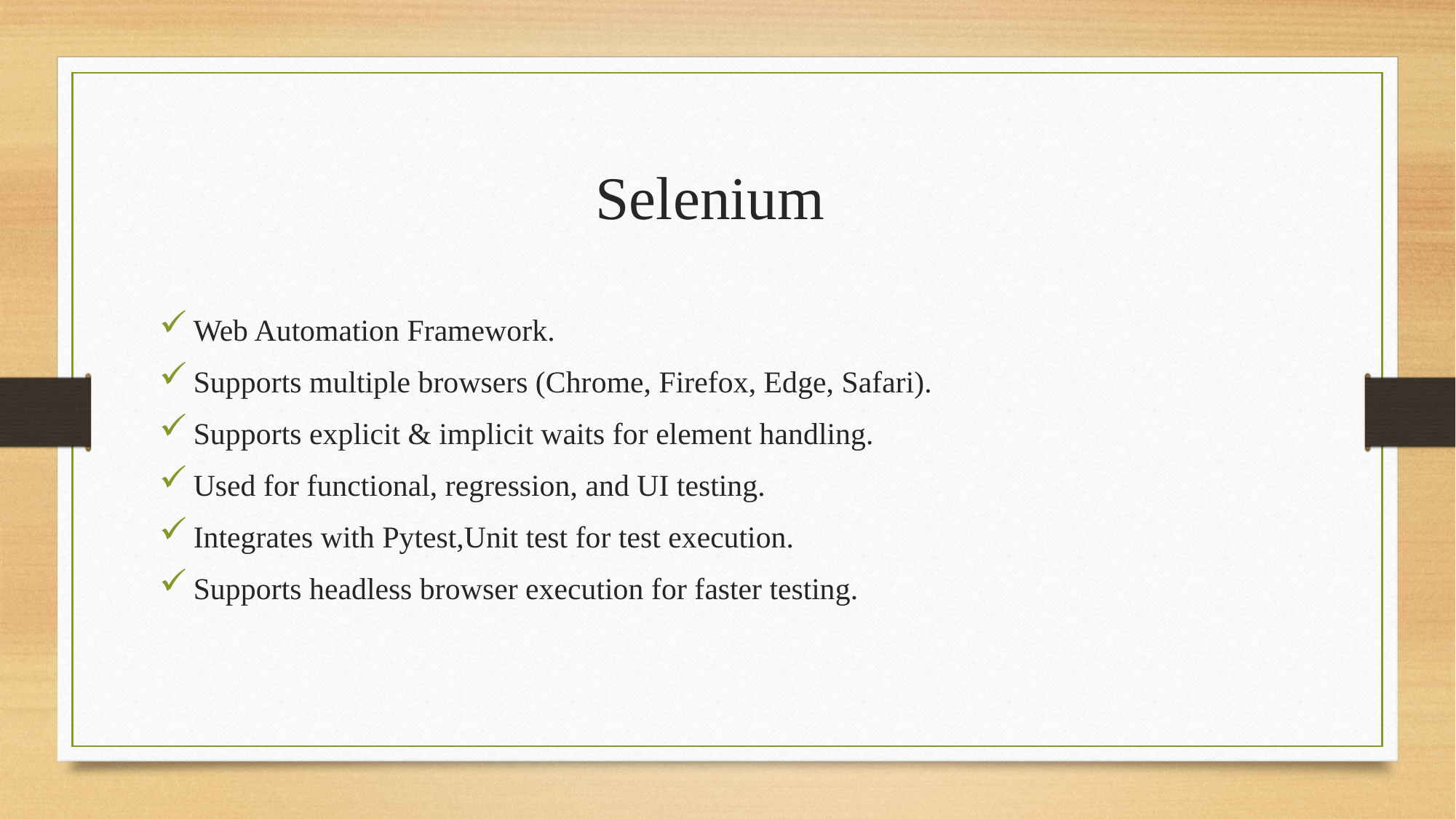

Selenium
Web Automation Framework.
Supports multiple browsers (Chrome, Firefox, Edge, Safari).
Supports explicit & implicit waits for element handling.
Used for functional, regression, and UI testing.
Integrates with Pytest,Unit test for test execution.
Supports headless browser execution for faster testing.